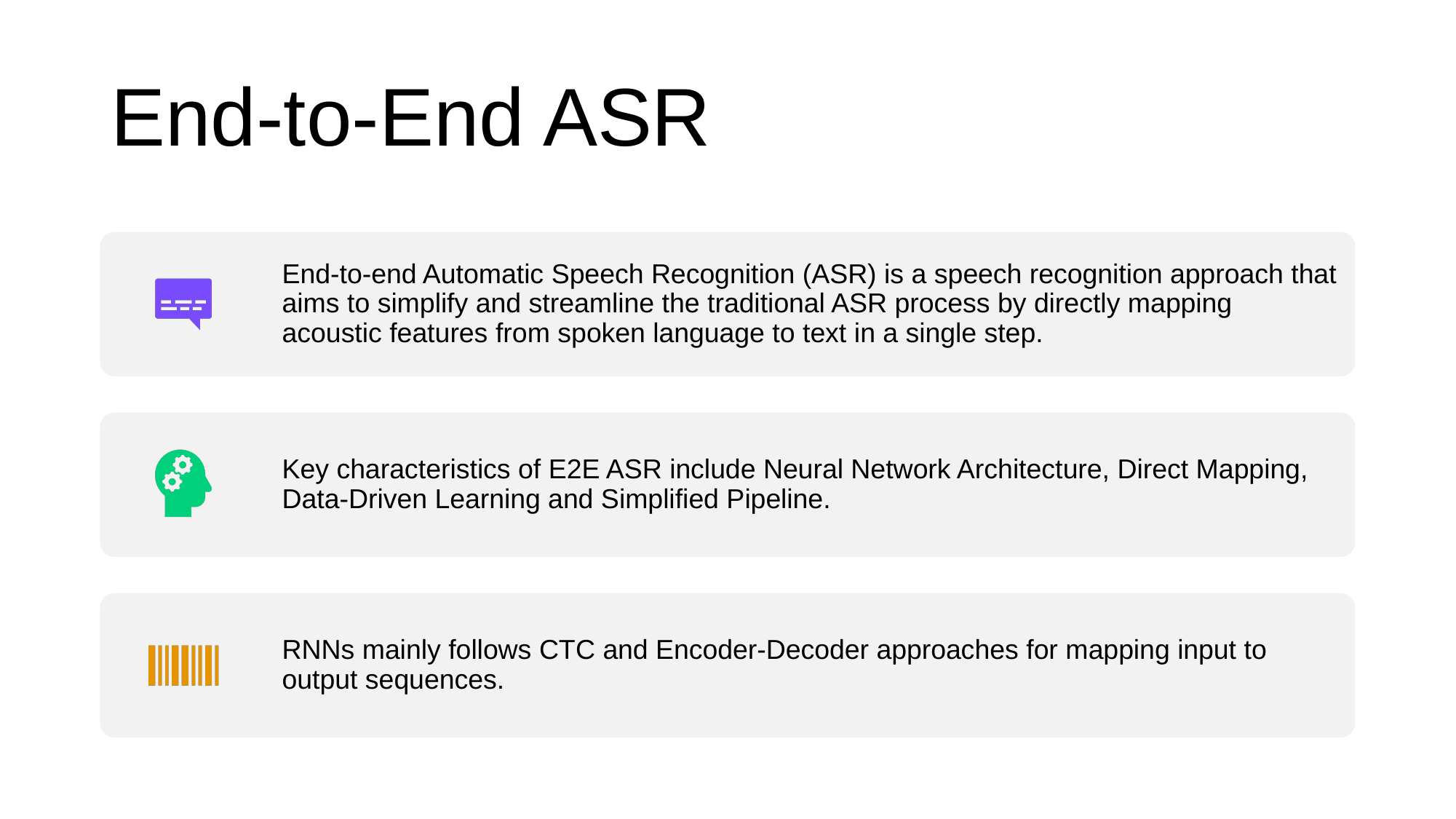

# End-to-End ASR
End-to-end Automatic Speech Recognition (ASR) is a speech recognition approach that aims to simplify and streamline the traditional ASR process by directly mapping acoustic features from spoken language to text in a single step.
Key characteristics of E2E ASR include Neural Network Architecture, Direct Mapping, Data-Driven Learning and Simplified Pipeline.
RNNs mainly follows CTC and Encoder-Decoder approaches for mapping input to output sequences.